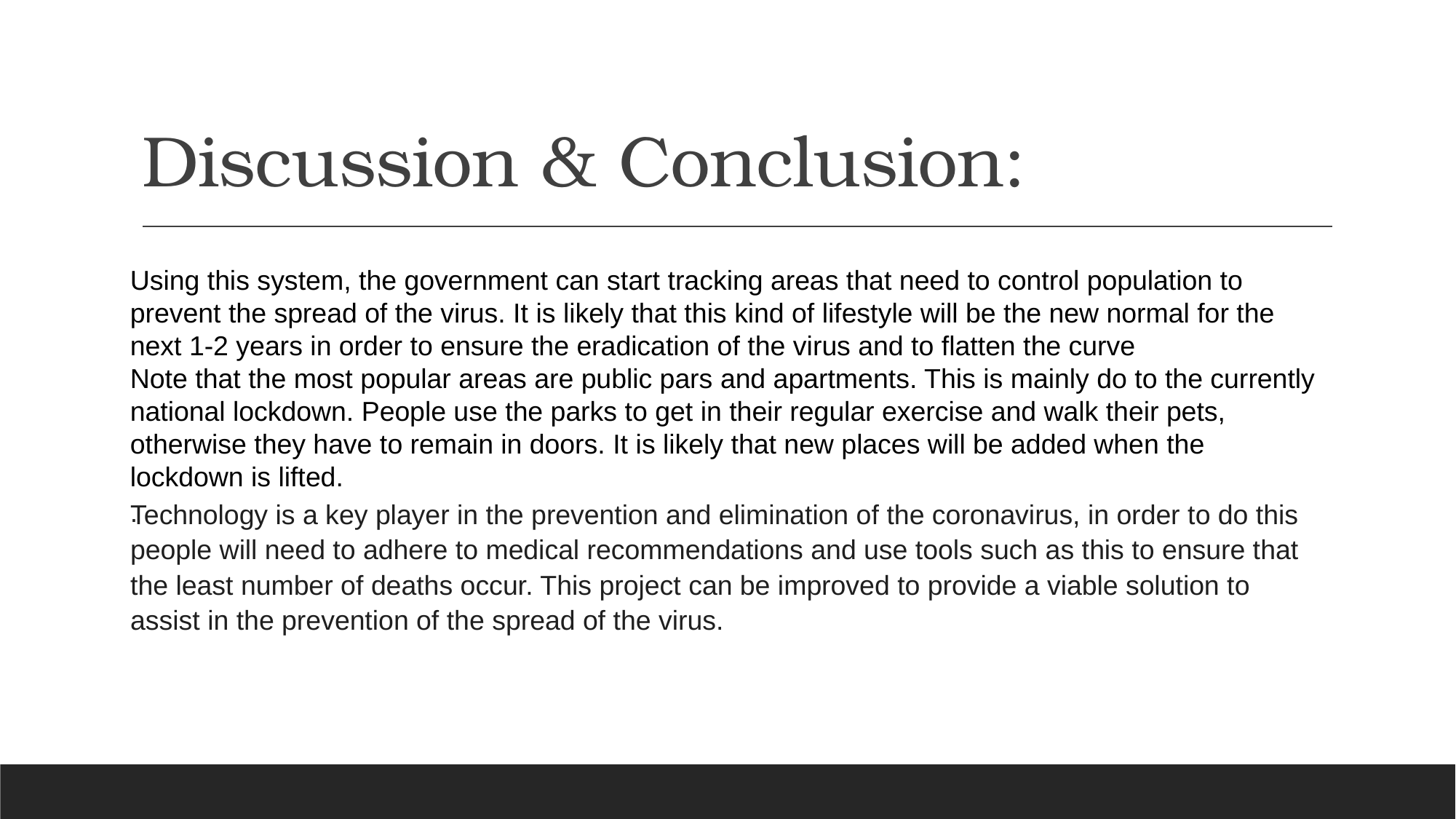

# Discussion & Conclusion:
Using this system, the government can start tracking areas that need to control population to prevent the spread of the virus. It is likely that this kind of lifestyle will be the new normal for the next 1-2 years in order to ensure the eradication of the virus and to flatten the curve
Note that the most popular areas are public pars and apartments. This is mainly do to the currently national lockdown. People use the parks to get in their regular exercise and walk their pets, otherwise they have to remain in doors. It is likely that new places will be added when the lockdown is lifted.
.
Technology is a key player in the prevention and elimination of the coronavirus, in order to do this people will need to adhere to medical recommendations and use tools such as this to ensure that the least number of deaths occur. This project can be improved to provide a viable solution to assist in the prevention of the spread of the virus.